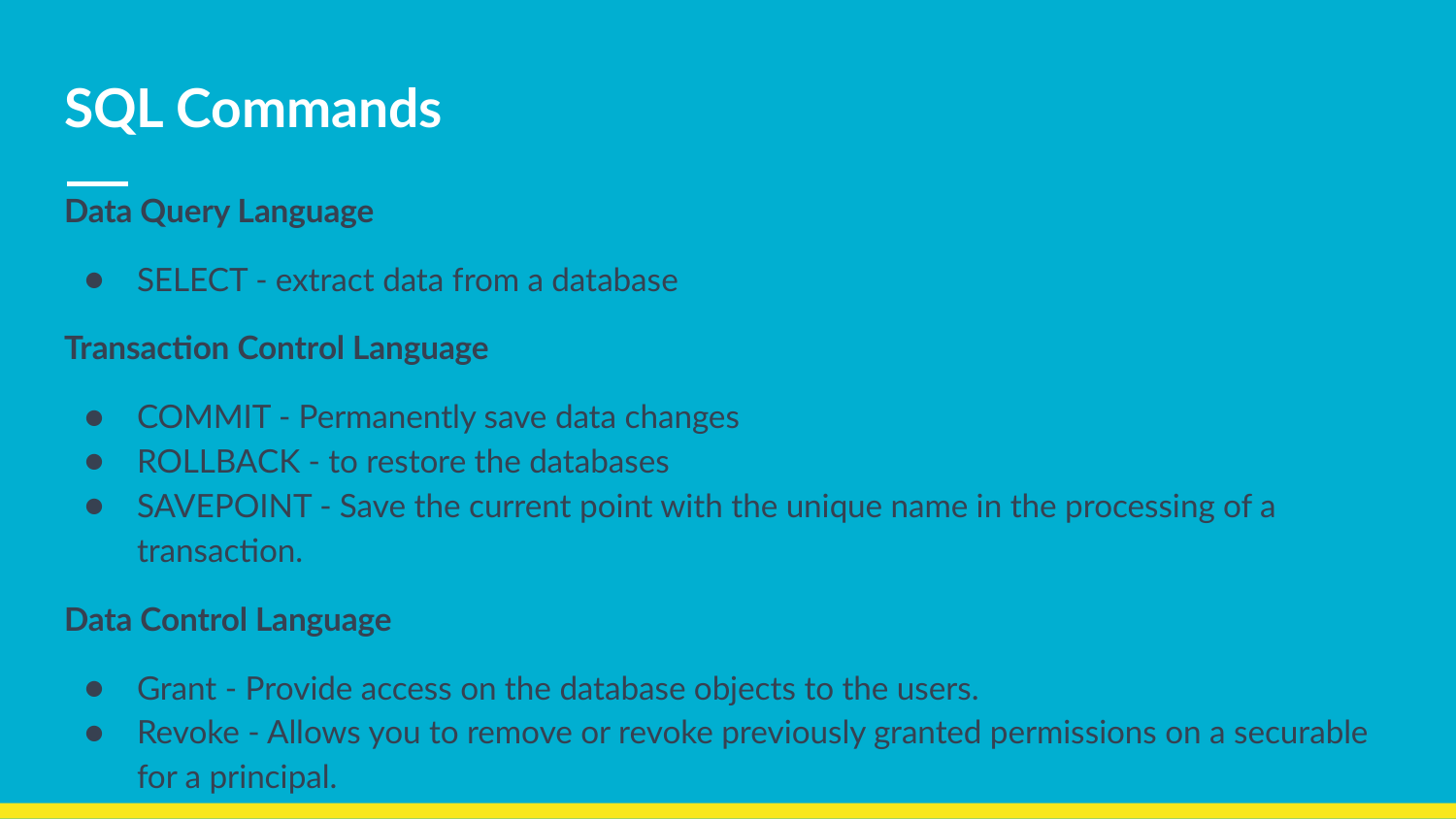

# SQL Commands

Data Query Language
SELECT - extract data from a database
Transaction Control Language
COMMIT - Permanently save data changes
ROLLBACK - to restore the databases
SAVEPOINT - Save the current point with the unique name in the processing of a transaction.
Data Control Language
Grant - Provide access on the database objects to the users.
Revoke - Allows you to remove or revoke previously granted permissions on a securable for a principal.